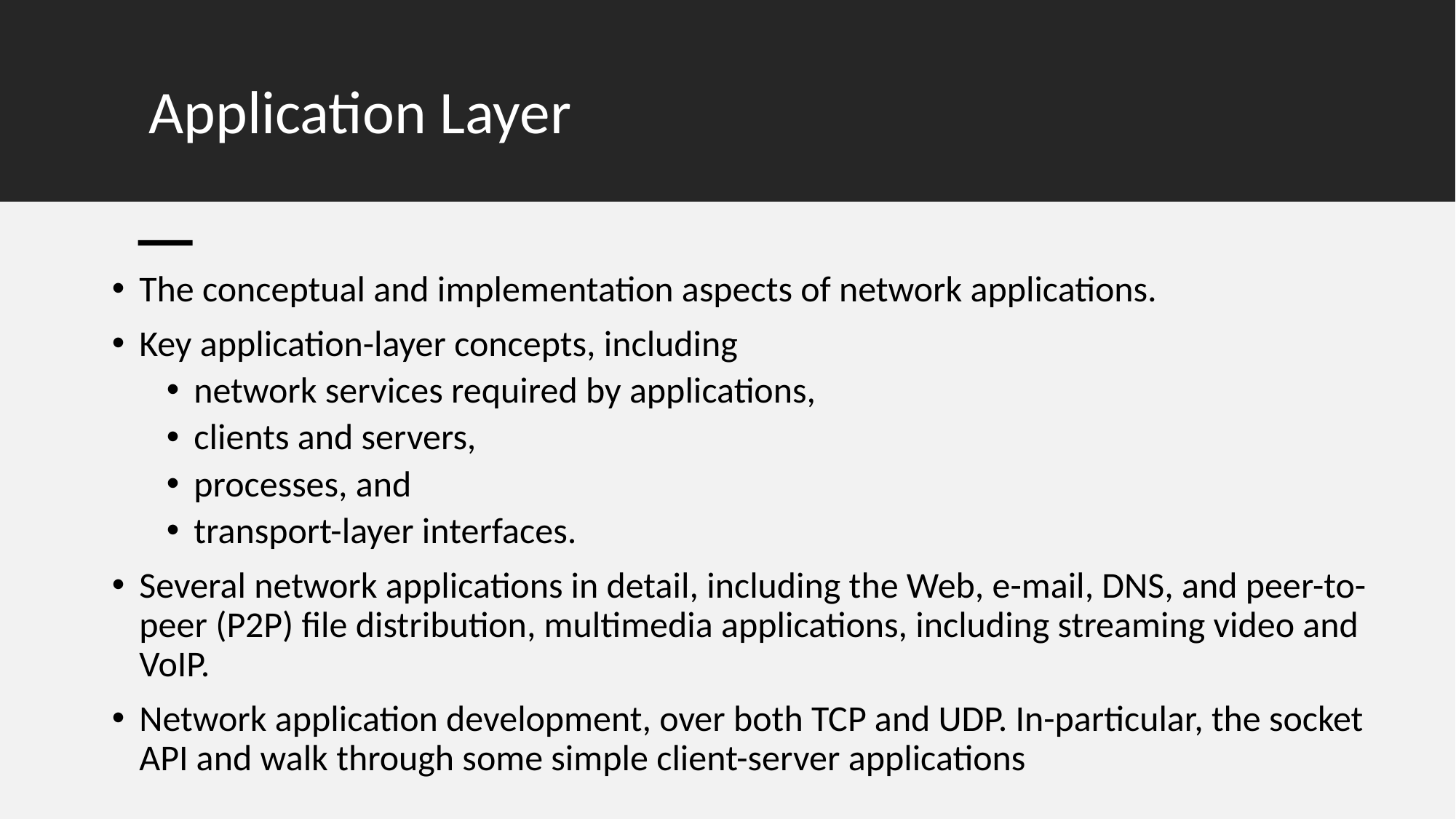

# Application Layer

The conceptual and implementation aspects of network applications.
Key application-layer concepts, including
network services required by applications,
clients and servers,
processes, and
transport-layer interfaces.
Several network applications in detail, including the Web, e-mail, DNS, and peer-to-peer (P2P) file distribution, multimedia applications, including streaming video and VoIP.
Network application development, over both TCP and UDP. In-particular, the socket API and walk through some simple client-server applications